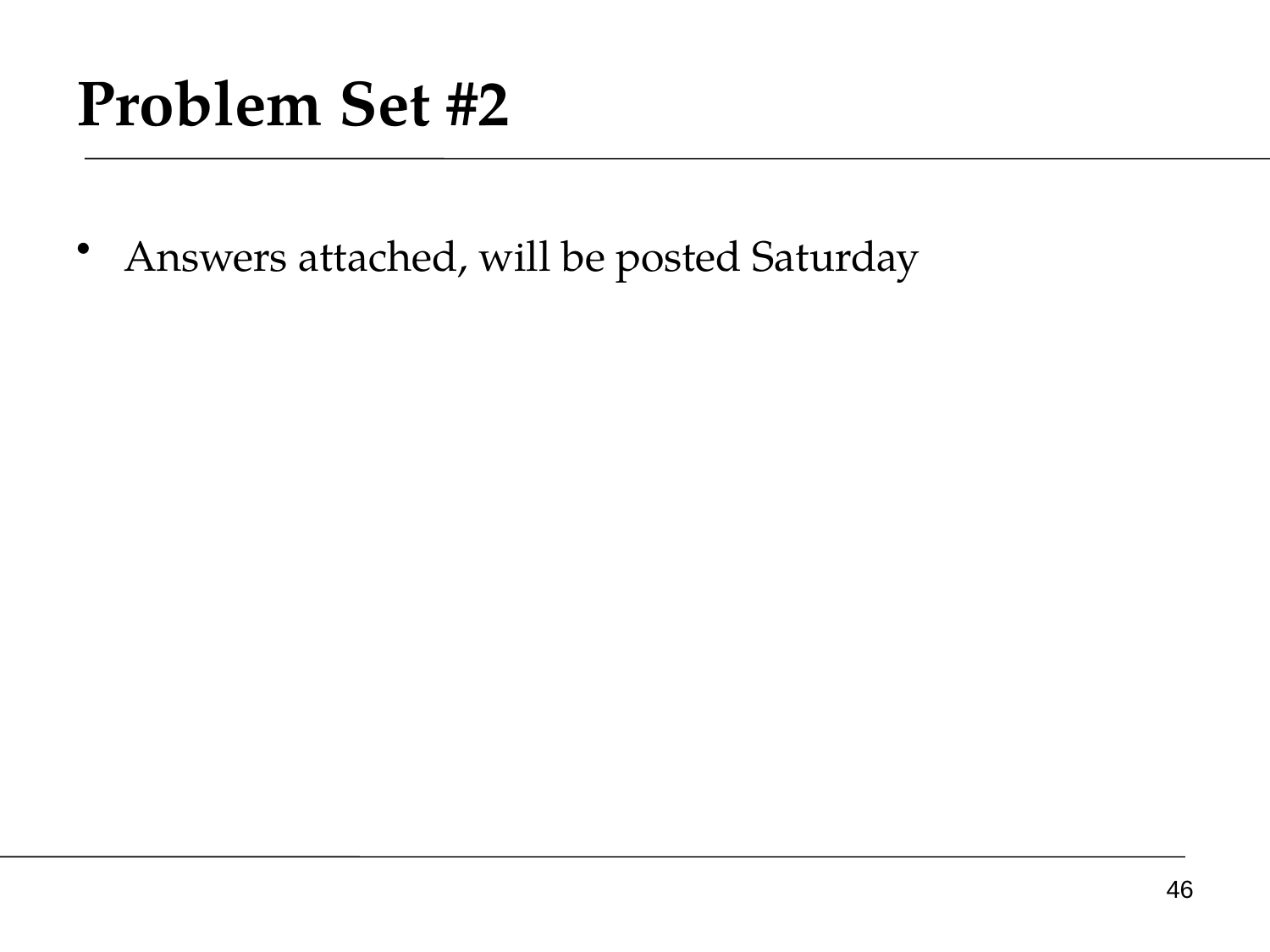

Problem Set #2
Answers attached, will be posted Saturday
46